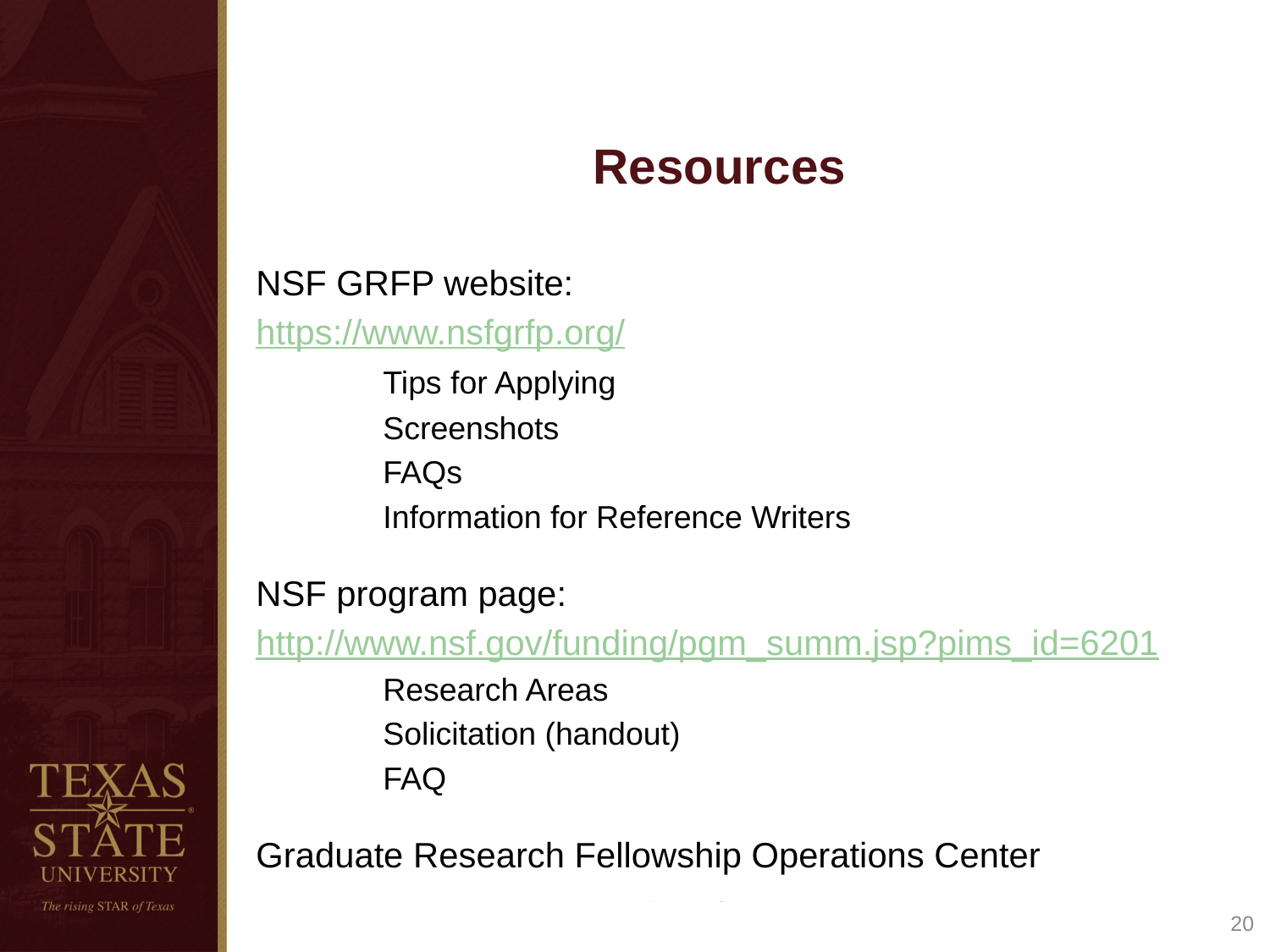

# Resources
NSF GRFP website:
https://www.nsfgrfp.org/
	Tips for Applying
	Screenshots
	FAQs
	Information for Reference Writers

NSF program page:
http://www.nsf.gov/funding/pgm_summ.jsp?pims_id=6201
	Research Areas
	Solicitation (handout)
	FAQ

Graduate Research Fellowship Operations Center

20